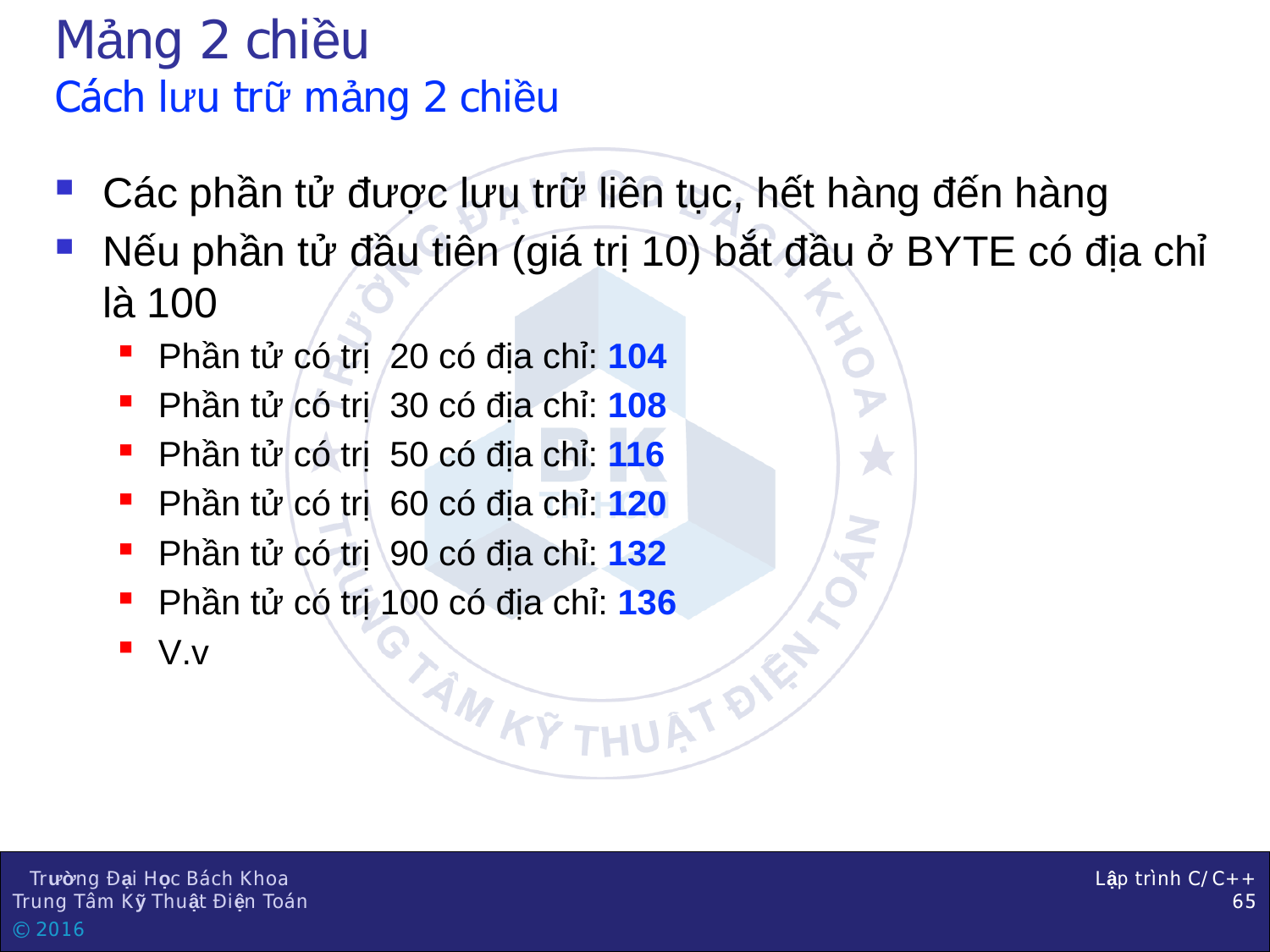

# Mảng 2 chiều Cách lưu trữ mảng 2 chiều
Các phần tử được lưu trữ liên tục, hết hàng đến hàng
Nếu phần tử đầu tiên (giá trị 10) bắt đầu ở BYTE có địa chỉ là 100
Phần tử có trị  20 có địa chỉ: 104
Phần tử có trị  30 có địa chỉ: 108
Phần tử có trị  50 có địa chỉ: 116
Phần tử có trị  60 có địa chỉ: 120
Phần tử có trị  90 có địa chỉ: 132
Phần tử có trị 100 có địa chỉ: 136
V.v